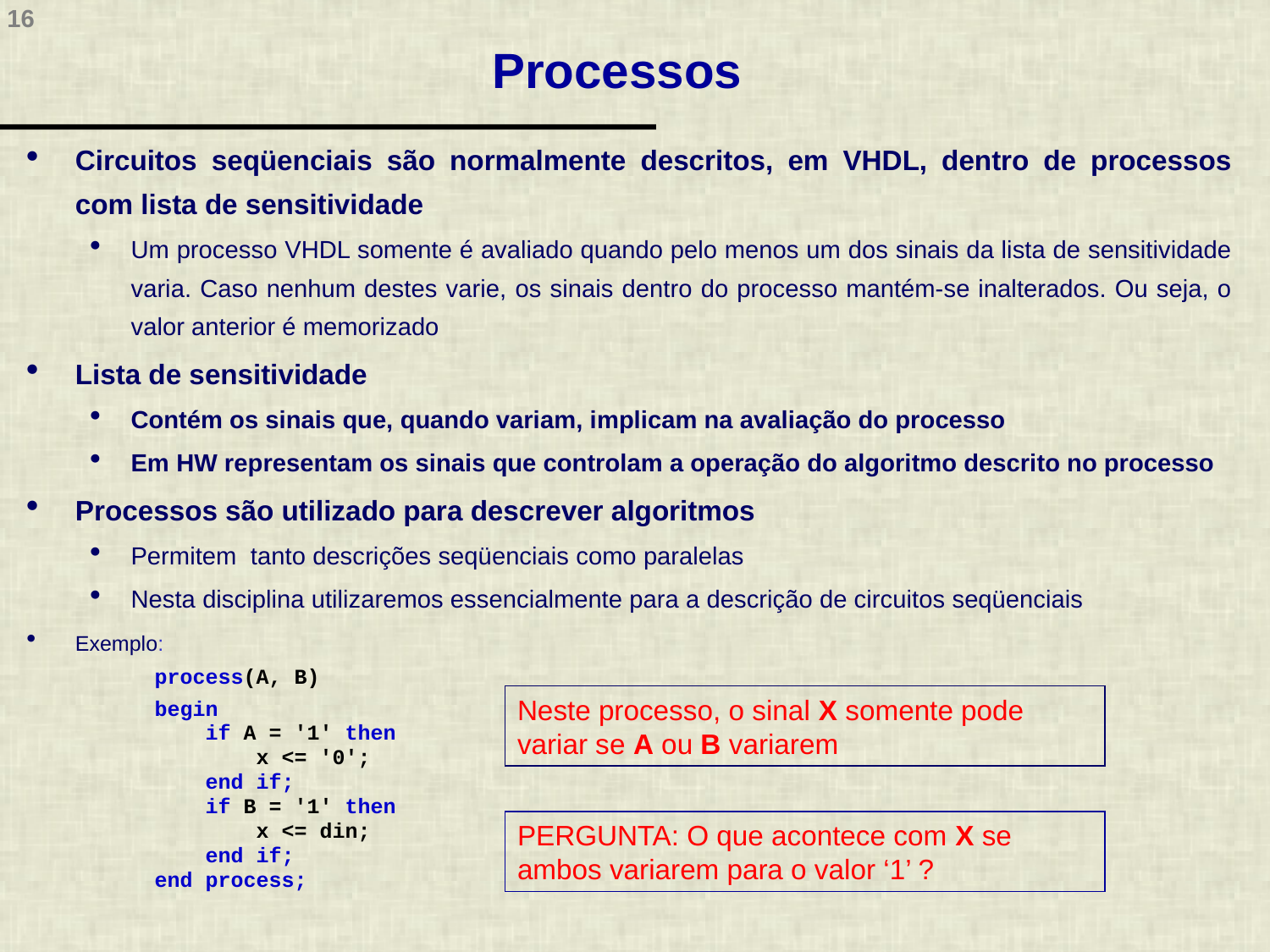

# Processos
Circuitos seqüenciais são normalmente descritos, em VHDL, dentro de processos com lista de sensitividade
Um processo VHDL somente é avaliado quando pelo menos um dos sinais da lista de sensitividade varia. Caso nenhum destes varie, os sinais dentro do processo mantém-se inalterados. Ou seja, o valor anterior é memorizado
Lista de sensitividade
Contém os sinais que, quando variam, implicam na avaliação do processo
Em HW representam os sinais que controlam a operação do algoritmo descrito no processo
Processos são utilizado para descrever algoritmos
Permitem  tanto descrições seqüenciais como paralelas
Nesta disciplina utilizaremos essencialmente para a descrição de circuitos seqüenciais
Exemplo:
process(A, B)
begin
    if A = '1' then
        x <= '0';
    end if;
    if B = '1' then
        x <= din;
    end if;
end process;
Neste processo, o sinal X somente pode variar se A ou B variarem
PERGUNTA: O que acontece com X se ambos variarem para o valor ‘1’ ?